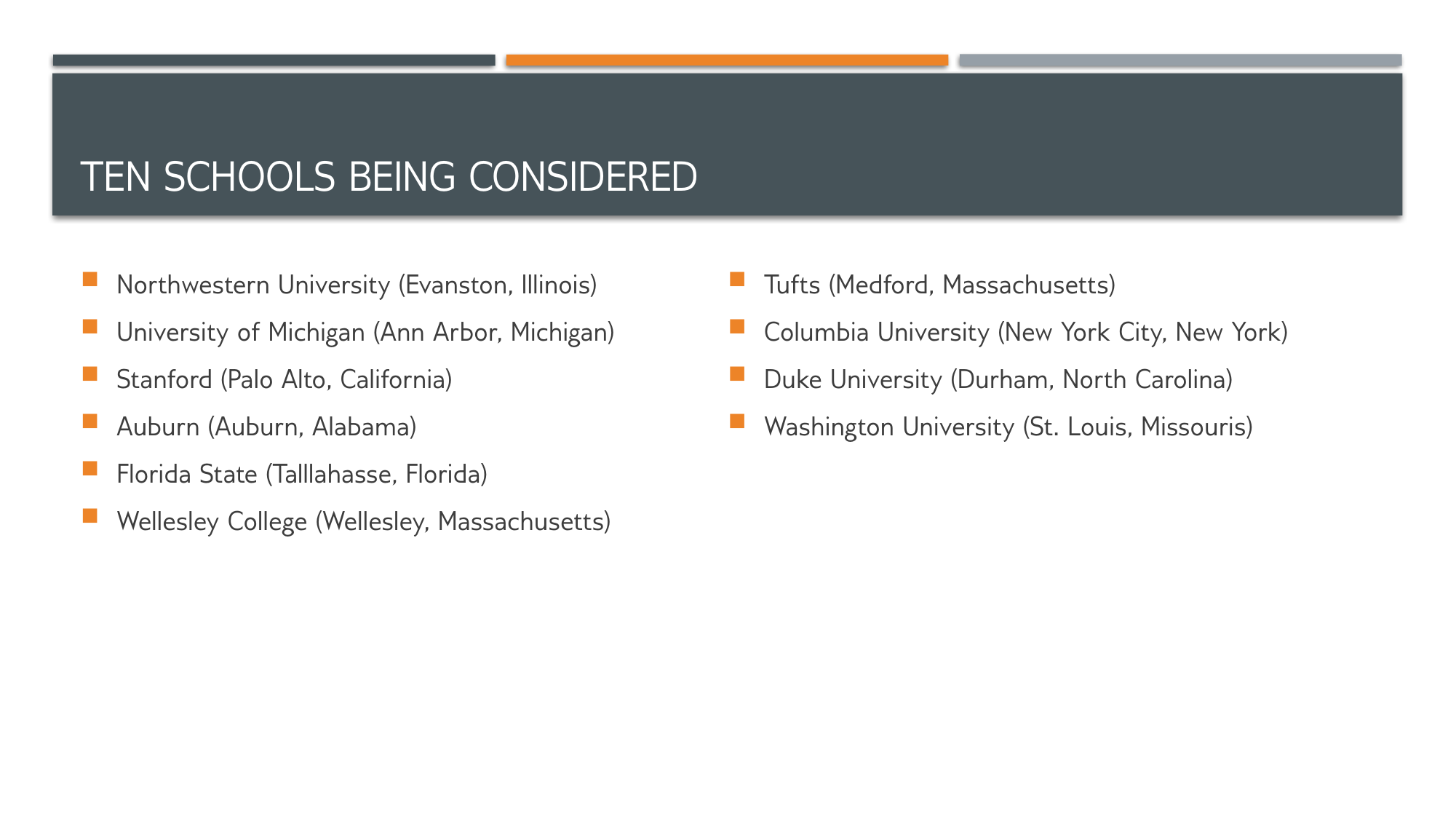

# Ten schools being considered
Northwestern University (Evanston, Illinois)
University of Michigan (Ann Arbor, Michigan)
Stanford (Palo Alto, California)
Auburn (Auburn, Alabama)
Florida State (Talllahasse, Florida)
Wellesley College (Wellesley, Massachusetts)
Tufts (Medford, Massachusetts)
Columbia University (New York City, New York)
Duke University (Durham, North Carolina)
Washington University (St. Louis, Missouris)